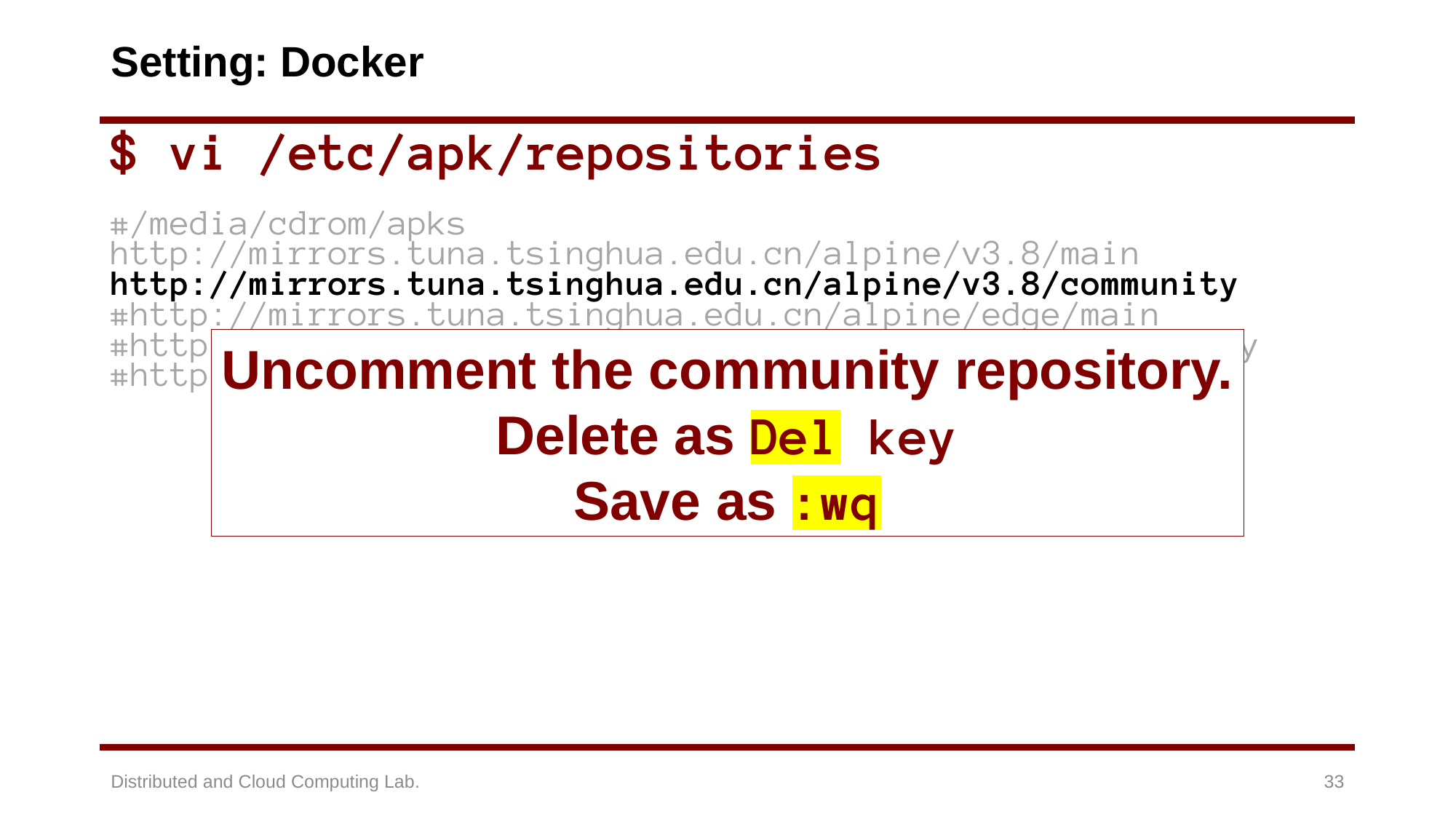

# Setting: Docker

$ vi /etc/apk/repositories

#/media/cdrom/apks
http://mirrors.tuna.tsinghua.edu.cn/alpine/v3.8/main
http://mirrors.tuna.tsinghua.edu.cn/alpine/v3.8/community
#http://mirrors.tuna.tsinghua.edu.cn/alpine/edge/main
#http://mirrors.tuna.tsinghua.edu.cn/alpine/edge/community
#http://mirrors.tuna.tsinghua.edu.cn/alpine/edge/testing
Uncomment the community repository.
Delete as Del key
Save as :wq
Distributed and Cloud Computing Lab.
33